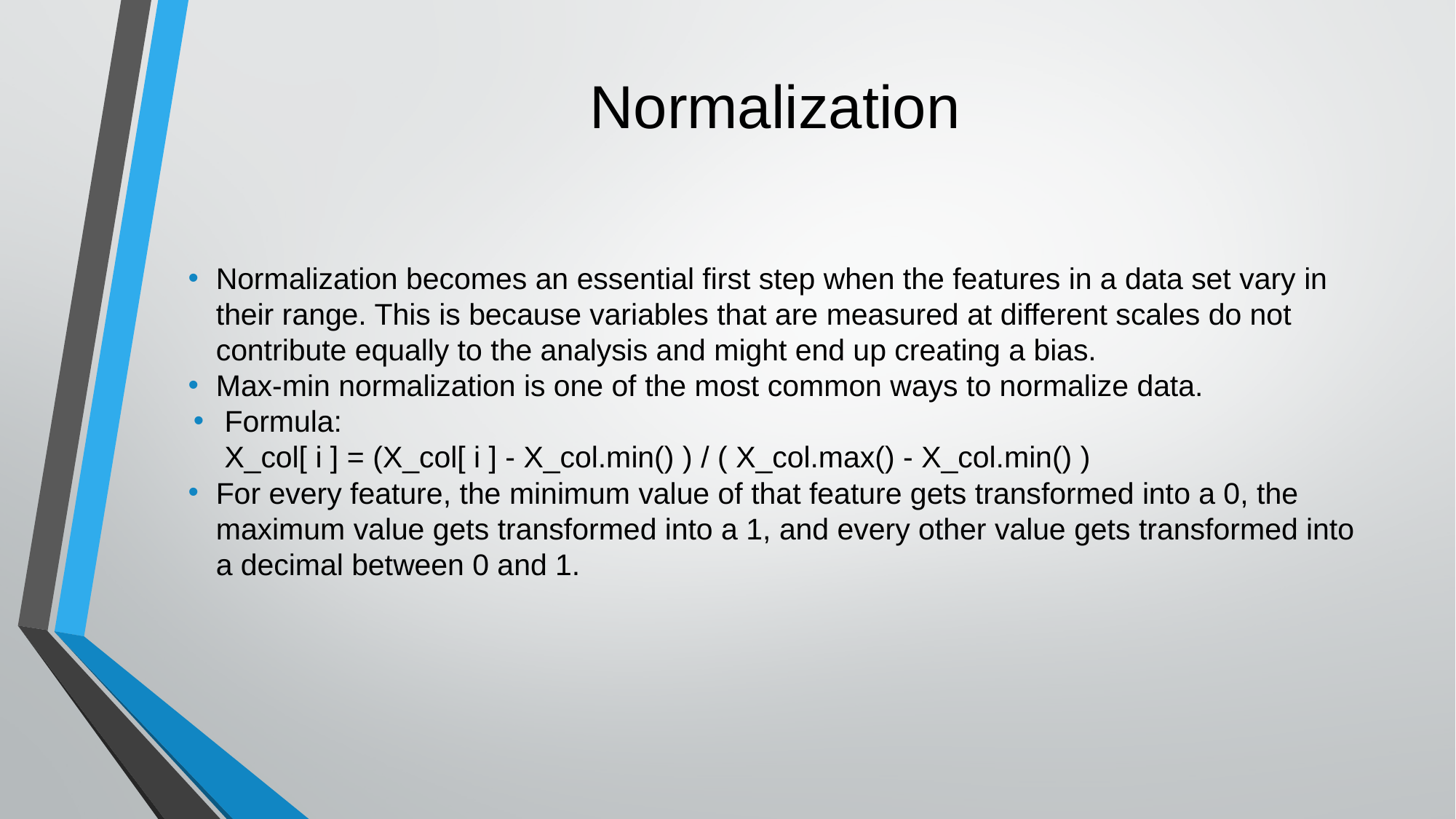

# Normalization
Normalization becomes an essential first step when the features in a data set vary in their range. This is because variables that are measured at different scales do not contribute equally to the analysis and might end up creating a bias.
Max-min normalization is one of the most common ways to normalize data.
 Formula:
 X_col[ i ] = (X_col[ i ] - X_col.min() ) / ( X_col.max() - X_col.min() )
For every feature, the minimum value of that feature gets transformed into a 0, the maximum value gets transformed into a 1, and every other value gets transformed into a decimal between 0 and 1.